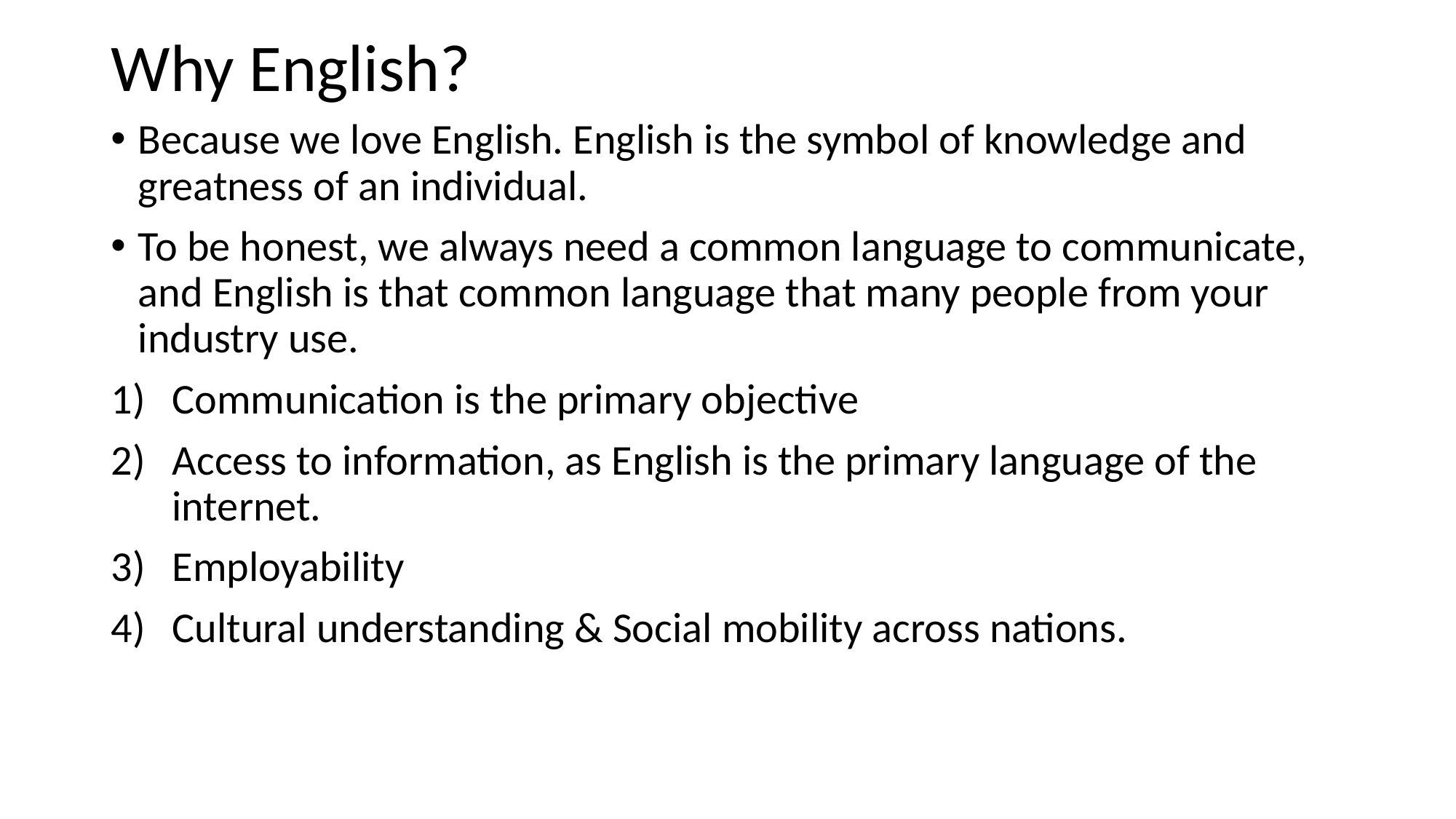

# Why English?
Because we love English. English is the symbol of knowledge and greatness of an individual.
To be honest, we always need a common language to communicate, and English is that common language that many people from your industry use.
Communication is the primary objective
Access to information, as English is the primary language of the internet.
Employability
Cultural understanding & Social mobility across nations.